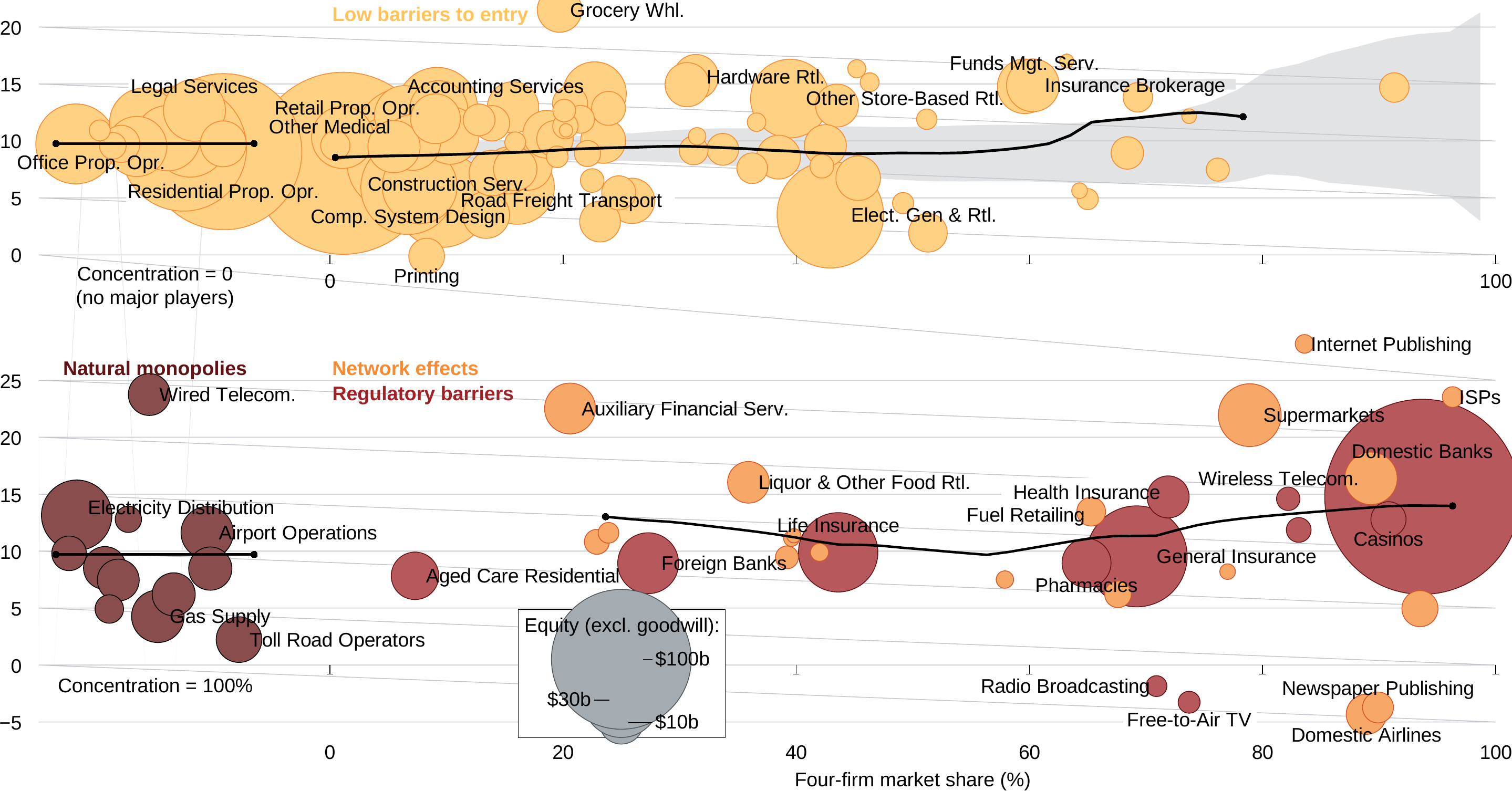

### Chart

| Category | All | Regulatory barriers | Network effects | Natural Monopoly |  |
|---|---|---|---|---|---|

### Chart

| Category |  |  |  |  |
|---|---|---|---|---|

### Chart

| Category |  |  |
|---|---|---|
| 1500 | 0.0 | 0.0 |
| 1500 | 45.1771455236 | 1.1936109528 |
| 18500 | 45.1771455236 | 1.1936109528 |
| 18500 | 0.0 | 0.0 |
| 25468.158960000001 | 0.0 | 0.0 |
| 25468.158960000001 | 43.7570420176 | 1.5950673648 |
| 27321.870099999996 | 43.8177422248 | 1.6047269504 |
| 29175.581200000001 | 43.8633325912 | 1.6122912176 |
| 31029.292300000001 | 43.8957032096 | 1.6210071808 |
| 32883.003400000001 | 43.9221136728 | 1.6346314544 |
| 34736.714499999995 | 43.9642056812 | 1.6486972376 |
| 36590.425999999999 | 44.016152691200006 | 1.6662696175999998 |
| 38444.136999999995 | 44.064418679599996 | 1.6912310408 |
| 40297.848000000005 | 44.114082778800004 | 1.7172656424 |
| 42151.559000000001 | 44.15988377 | 1.76406566 |
| 44005.27 | 44.2327135468 | 1.8550407064 |
| 45858.981 | 44.3023219632 | 1.9599826736 |
| 47712.692000000003 | 44.3067619544 | 2.0949728912 |
| 49566.402999999998 | 44.2902126296 | 2.2430445407999997 |
| 51420.114000000001 | 44.243665754400006 | 2.4235276912 |
| 53273.826000000001 | 44.1616478668 | 2.7050750664 |
| 55127.537000000004 | 44.052895454 | 2.974560092 |
| 56981.248 | 43.8673872764 | 3.2466710472 |
| 58834.958999999995 | 43.702257116000006 | 3.406873568 |
| 60688.67 | 43.4106817312 | 3.8240277376000003 |
| 62542.381000000001 | 43.114650952 | 4.165191296000001 |
| 64396.092000000011 | 42.933569092 | 4.362694616 |
| 66249.803 | 42.727471652 | 4.509484896 |
| 68103.513999999996 | 42.574535728 | 4.643762144 |
| 69957.224999999991 | 42.45967002 | 4.82284656 |
| 71810.936999999991 | 42.44299788 | 4.92715384 |
| 73664.648000000001 | 42.467491712000005 | 4.953175976 |
| 75518.358999999997 | 42.466930912 | 4.947727176 |
| 77372.070000000007 | 42.375589744 | 5.101404112 |
| 79225.781000000003 | 42.29000034 | 5.34640372 |
| 81079.491999999998 | 42.298609292 | 5.5866264160000005 |
| 82933.202999999994 | 42.303948336000005 | 5.896879128 |
| 84786.91399999999 | 42.271727956 | 6.379433088 |
| 86640.625 | 42.16800438 | 7.18211424 |
| 88494.33600000001 | 42.461212348 | 8.038621304000001 |
| 90348.04800000001 | 43.075557044 | 9.151361912 |
| 92201.758999999991 | 42.917968864 | 9.853024272 |
| 94055.47 | 42.338127267999994 | 11.329061464 |
| 95909.180999999997 | 42.123158079999996 | 12.18542584 |
| 97762.891999999993 | 41.863239543999995 | 13.143146911999999 |
| 99616.603000000003 | 41.580166212 | 13.820725576000001 |
| 101470.314 | 41.090344524 | 14.504952951999998 |
| 103324.02500000001 | 38.968159148 | 18.325465704000003 |

### Chart

| Category |  |  | Y |
|---|---|---|---|
| 1500 | 0.0 | 0.0 | -5.0 |
| 1500 | 6.44673558 | 6.50990284 | -5.0 |
| 18500 | 6.44673558 | 6.50990284 | -5.0 |
| 18500 | 0.0 | 0.0 | -5.0 |
| 48646.939000000006 | 0.0 | 0.0 | 0.0 |
|  | None | None | 0.0 |
|  | None | None | 0.0 |
| 48646.939000000006 | 5.513537427999999 | 15.007899144 | 0.0 |
| 50463.266000000003 | 7.496136448 | 10.676007104 | 5.0 |
| 52279.593000000001 | 7.730438552 | 9.922122896 | 5.0 |
| 54095.918999999994 | 7.897235832 | 9.356984336 | 5.0 |
| 55912.245999999999 | 7.956298684 | 8.865558631999999 | 5.0 |
| 57728.572 | 7.966485628000001 | 8.415556744 | 10.0 |
| 59544.898999999998 | 7.961238779999999 | 7.99991444 | 10.0 |
| 61361.226000000002 | 7.99674366 | 7.47217268 | 10.0 |
| 63177.551999999996 | 8.490918152 | 5.9742516960000005 | 10.0 |
| 64993.878999999994 | 9.180365772 | 4.021270456 | 15.0 |
| 66810.205000000002 | 8.537632047999999 | 4.627015904 | 15.0 |
| 68626.531999999992 | 8.143069584 | 4.865776832 | 15.0 |
| 70442.858999999997 | 9.1460923428 | 2.8187233144 | 15.0 |
| 72259.184999999998 | 9.3471869168 | 2.2508401664 | 20.0 |
| 74075.512000000002 | 9.2167508036 | 2.1592323928 | 20.0 |
| 75891.838000000003 | 8.926597939999999 | 2.4401941199999997 | 20.0 |
| 77708.165000000008 | 8.8716083668 | 2.2157218664 | 20.0 |
| 79524.492000000013 | 8.4469402316 | 2.7495675368 | 25.0 |
| 81340.817999999999 | 7.9020657216000005 | 3.5445229568 | 25.0 |
| 83157.145000000004 | 7.791011535999999 | 4.242266728 | 25.0 |
| 84973.471000000005 | 7.890230828 | 4.677464344 | 25.0 |
| 86789.797999999995 | 7.671977548000001 | 5.744068904 | 36.0 |
| 88606.123999999996 | 7.893087936000001 | 5.928974128 | 36.0 |
| 90422.451000000001 | 7.9901097839999995 | 6.312472432 | 36.0 |
| 92238.777999999991 | 8.002135132 | 6.624185735999999 | 36.0 |
| 94055.104000000007 | 8.027079200000001 | 6.6176656 | 41.0 |
| 95871.430999999997 | 8.039640196 | 6.624799608 | 41.0 |
| 97687.756999999998 | 8.476623236 | 6.760043528 | 41.0 |
| 99504.084000000003 | 9.156139996 | 6.286974008 | 41.0 |
| 101320.41100000001 | 9.641519064 | 5.943529872 | 46.0 |
| 103136.73699999999 | 10.175513604 | 5.348918792 | 46.0 |
| 104953.064 | 10.513714836 | 5.060978328 | 46.0 |
| 106769.39 | 10.747482548 | 4.925866904 | 46.0 |
| 108585.717 | 10.924834516 | 4.879156967999999 | 51.0 |
| 110402.04400000001 | 11.087378295999999 | 4.857477408 | 51.0 |
| 112218.37 | 11.275973456 | 4.794871088 | 51.0 |
| 114034.697 | 11.542775436 | 4.528701128 | 51.0 |
| 115851.023 | 11.851069384 | 4.189655232 | 56.0 |
| 117667.35 | 12.025036276 | 3.955679448 | 56.0 |
| 119483.67600000001 | 12.0567985248 | 3.8651949504 | 56.0 |
| 121300.003 | 12.07287626 | 3.78645148 | 56.0 |
Low barriers to entry
20

15

10

5

0
Concentration = 0
(no major players)
100
0
Natural monopolies
Network effects
25
Regulatory barriers
20

15
10
5

Equity (excl. goodwill):
$100b
0
Concentration = 100%
$30b
−5

$10b

Four-firm market share (%)